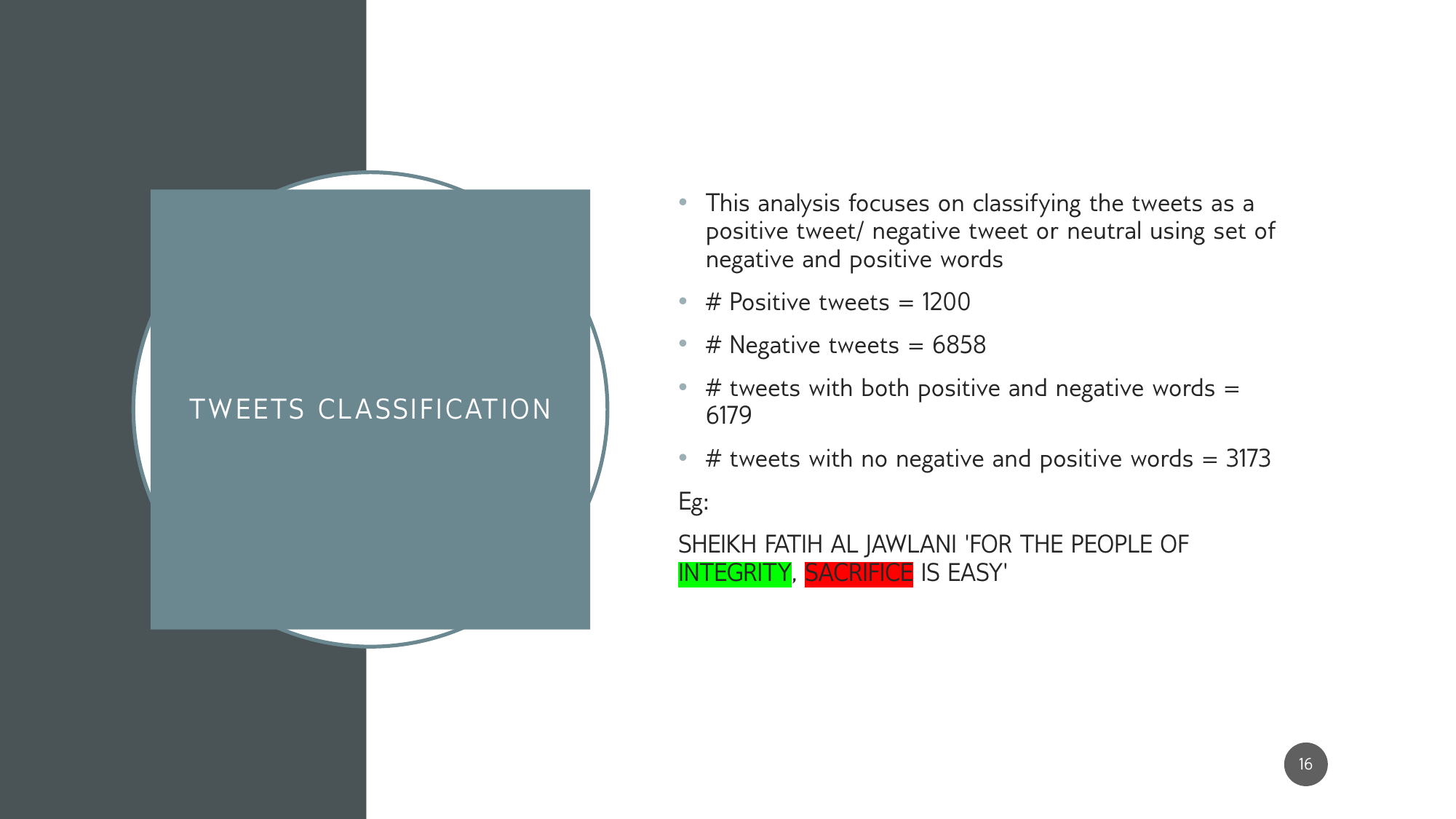

This analysis focuses on classifying the tweets as a positive tweet/ negative tweet or neutral using set of negative and positive words
# Positive tweets = 1200
# Negative tweets = 6858
# tweets with both positive and negative words = 6179
# tweets with no negative and positive words = 3173
Eg:
SHEIKH FATIH AL JAWLANI 'FOR THE PEOPLE OF INTEGRITY, SACRIFICE IS EASY'

# Tweets Classification
16